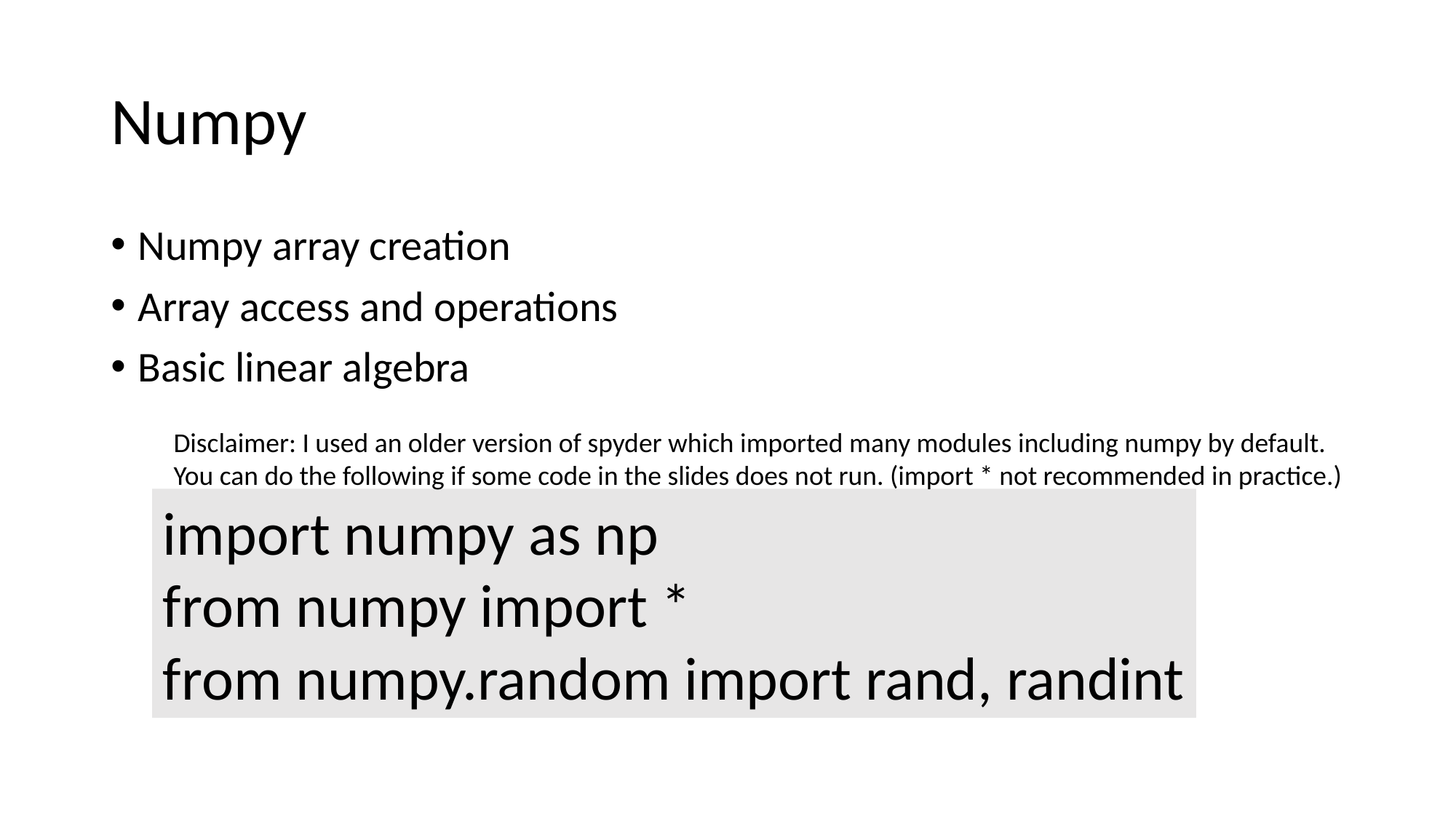

# Numpy
Numpy array creation
Array access and operations
Basic linear algebra
Disclaimer: I used an older version of spyder which imported many modules including numpy by default.
You can do the following if some code in the slides does not run. (import * not recommended in practice.)
import numpy as np
from numpy import *
from numpy.random import rand, randint